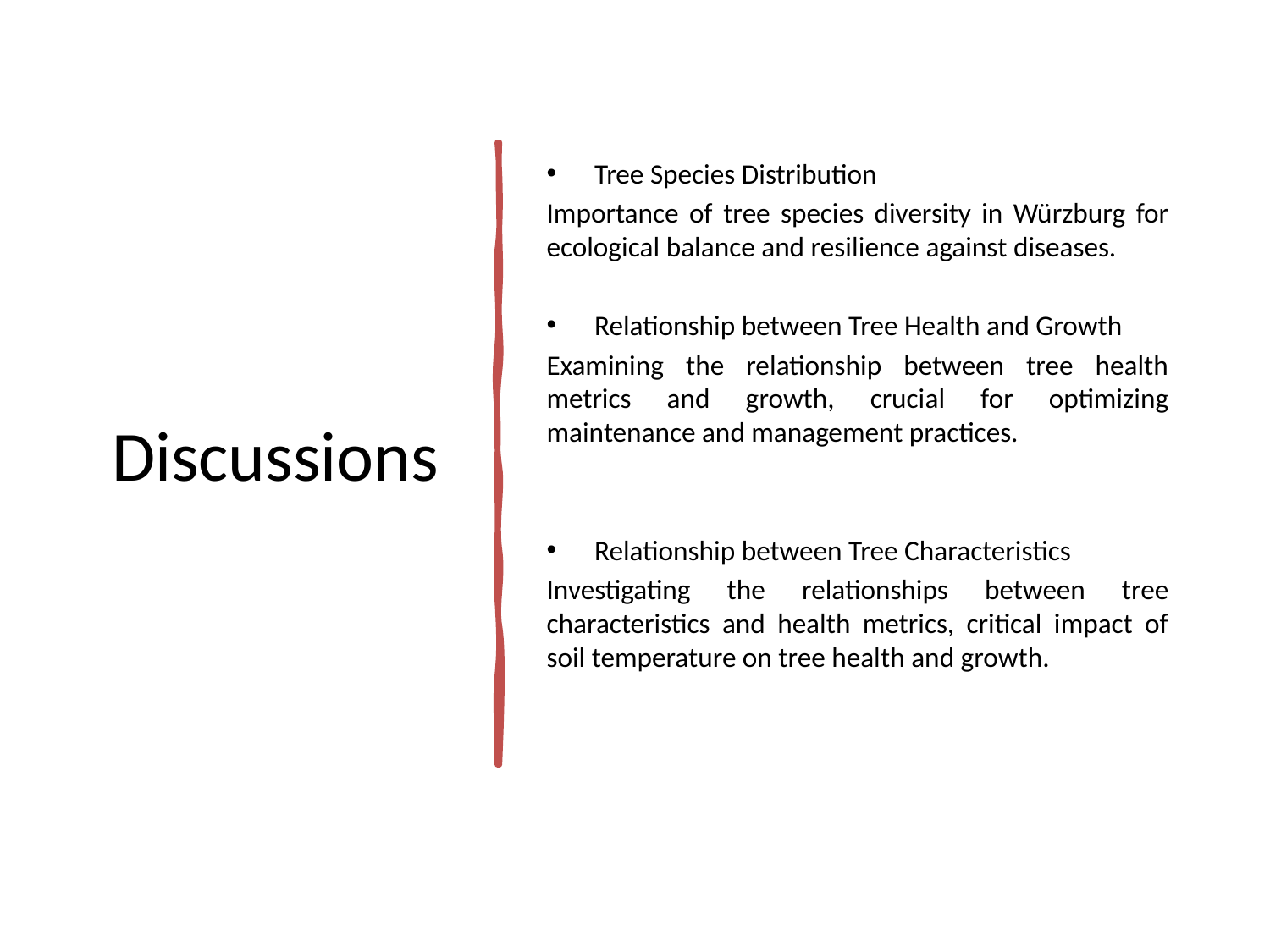

# Discussions
Tree Species Distribution
Importance of tree species diversity in Würzburg for ecological balance and resilience against diseases.

Relationship between Tree Health and Growth
Examining the relationship between tree health metrics and growth, crucial for optimizing maintenance and management practices.

Relationship between Tree Characteristics
Investigating the relationships between tree characteristics and health metrics, critical impact of soil temperature on tree health and growth.